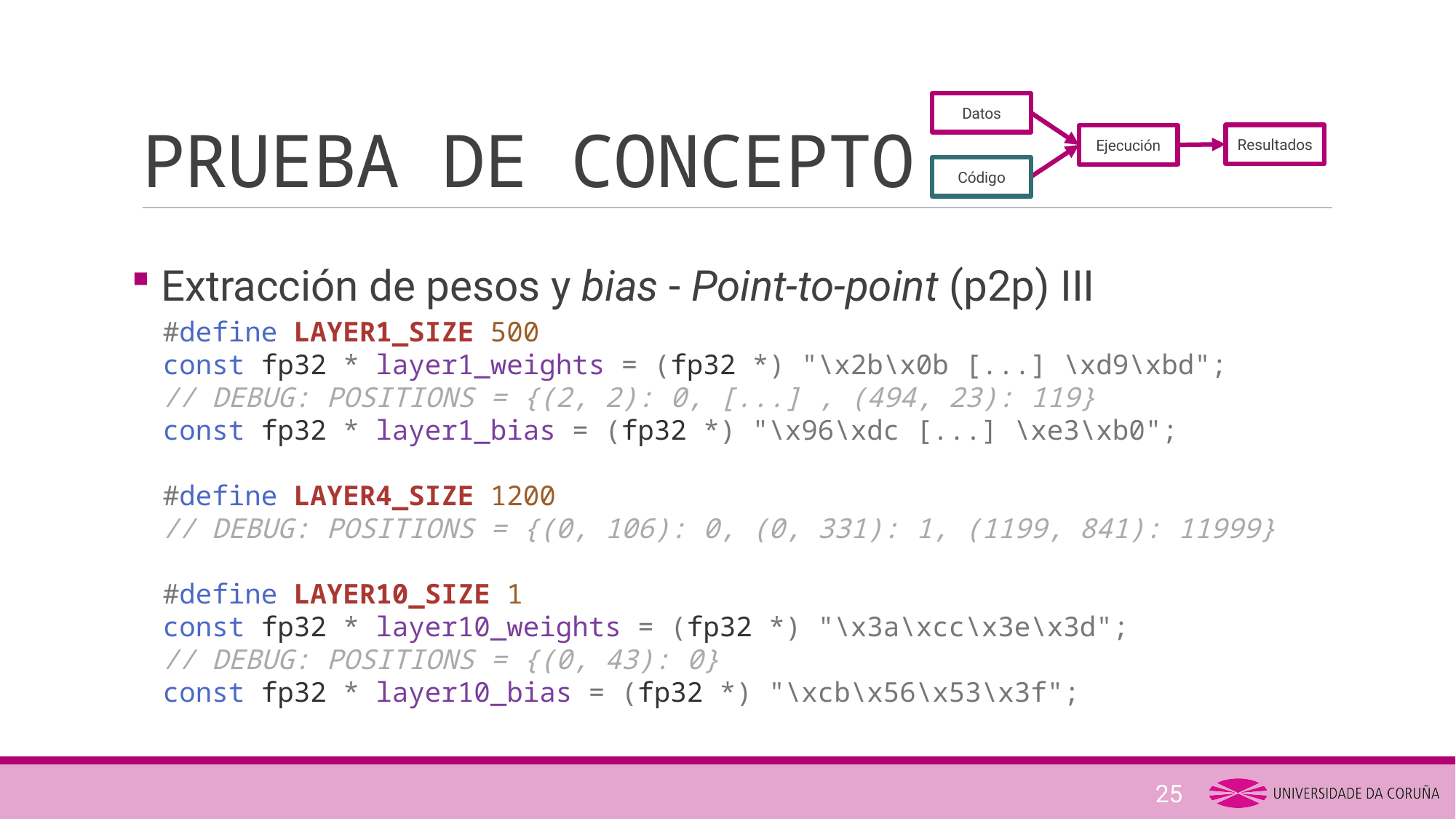

# PRUEBA DE CONCEPTO
Datos
Resultados
Ejecución
Código
 Extracción de pesos y bias - Point-to-point (p2p) III
#define LAYER1_SIZE 500
const fp32 * layer1_weights = (fp32 *) "\x2b\x0b [...] \xd9\xbd";
// DEBUG: POSITIONS = {(2, 2): 0, [...] , (494, 23): 119}
const fp32 * layer1_bias = (fp32 *) "\x96\xdc [...] \xe3\xb0";

#define LAYER4_SIZE 1200
// DEBUG: POSITIONS = {(0, 106): 0, (0, 331): 1, (1199, 841): 11999}

#define LAYER10_SIZE 1
const fp32 * layer10_weights = (fp32 *) "\x3a\xcc\x3e\x3d";
// DEBUG: POSITIONS = {(0, 43): 0}
const fp32 * layer10_bias = (fp32 *) "\xcb\x56\x53\x3f";
25